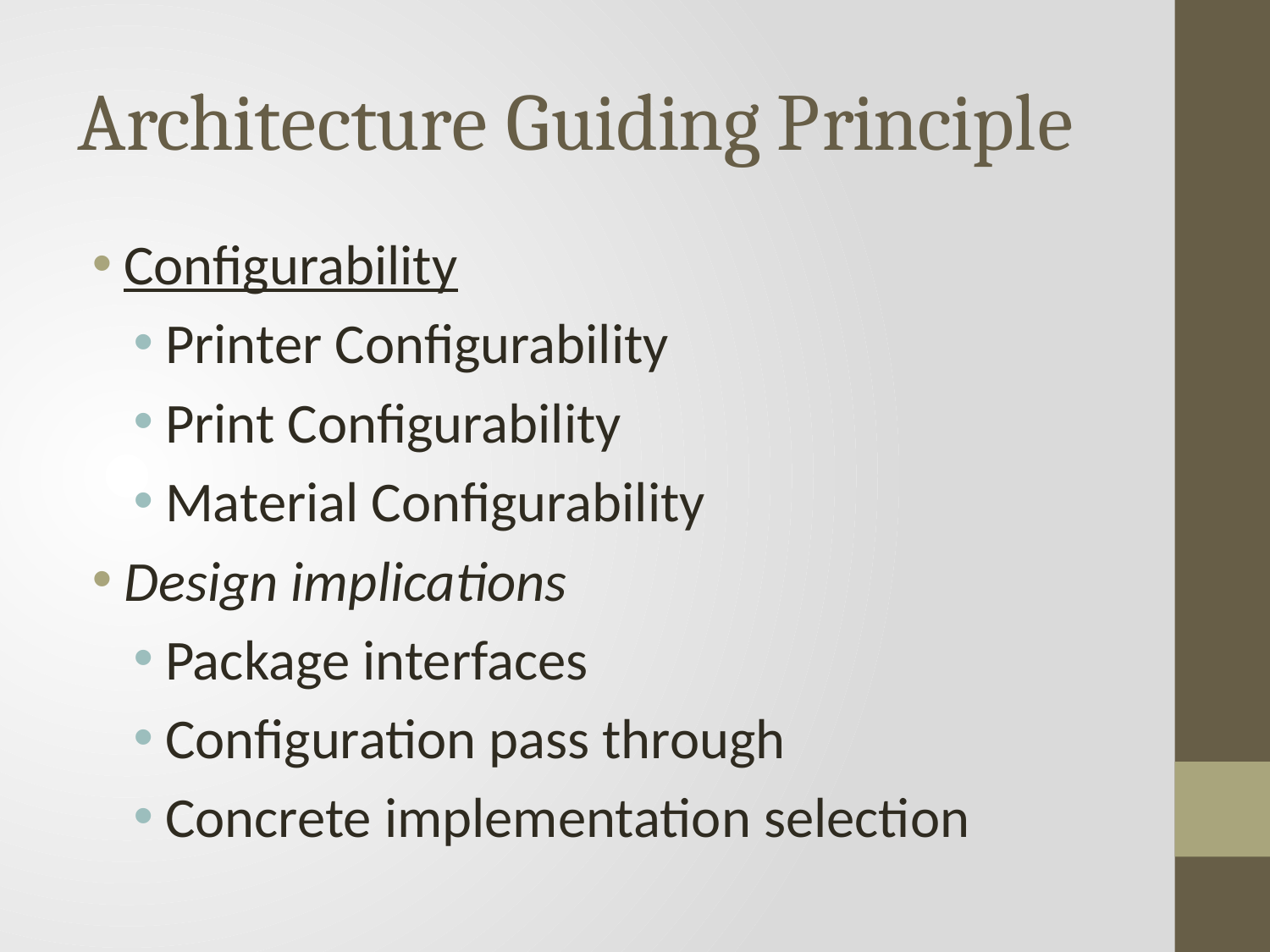

# Architecture Guiding Principle
Configurability
Printer Configurability
Print Configurability
Material Configurability
Design implications
Package interfaces
Configuration pass through
Concrete implementation selection